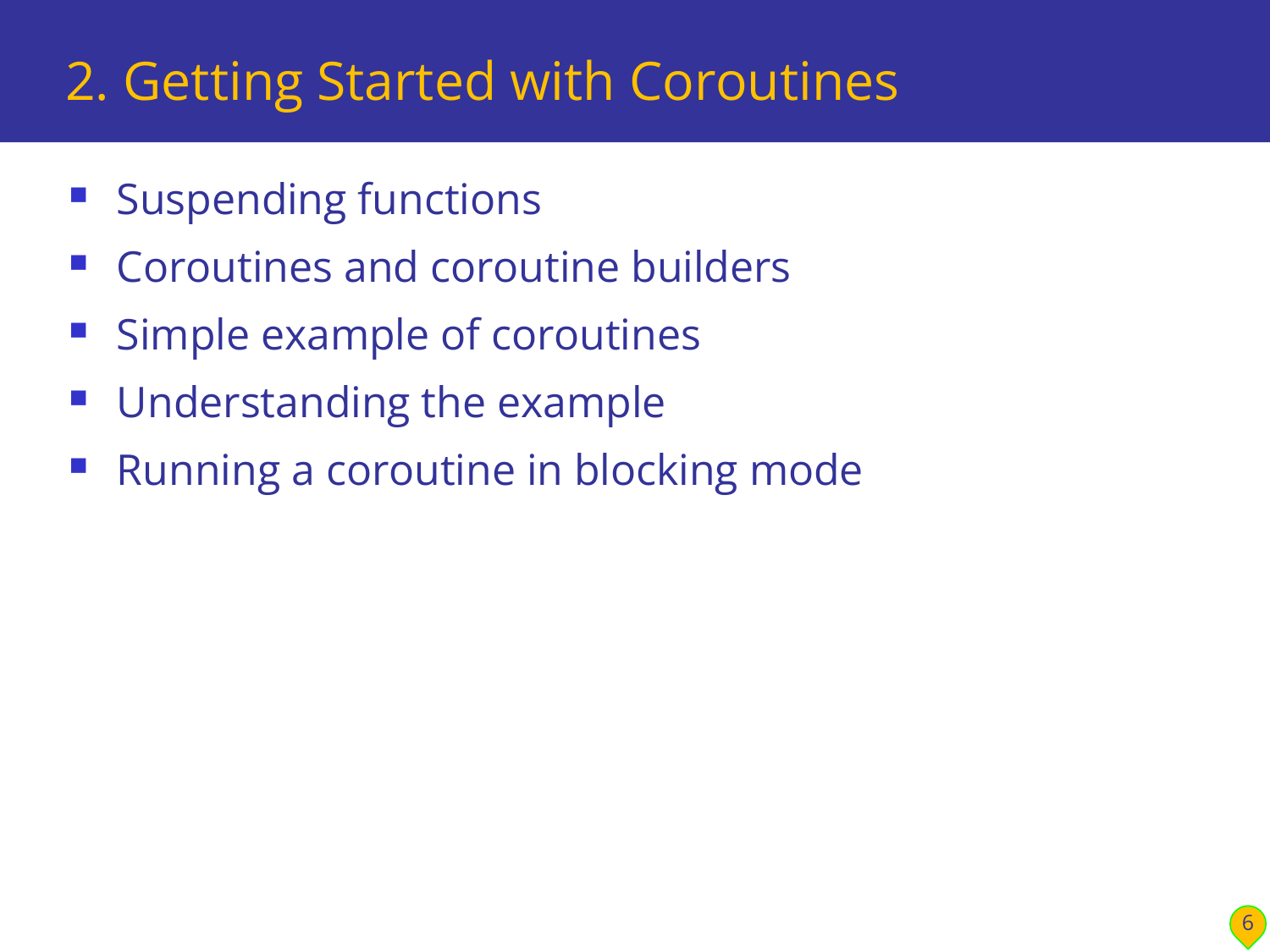

# 2. Getting Started with Coroutines
Suspending functions
Coroutines and coroutine builders
Simple example of coroutines
Understanding the example
Running a coroutine in blocking mode
6